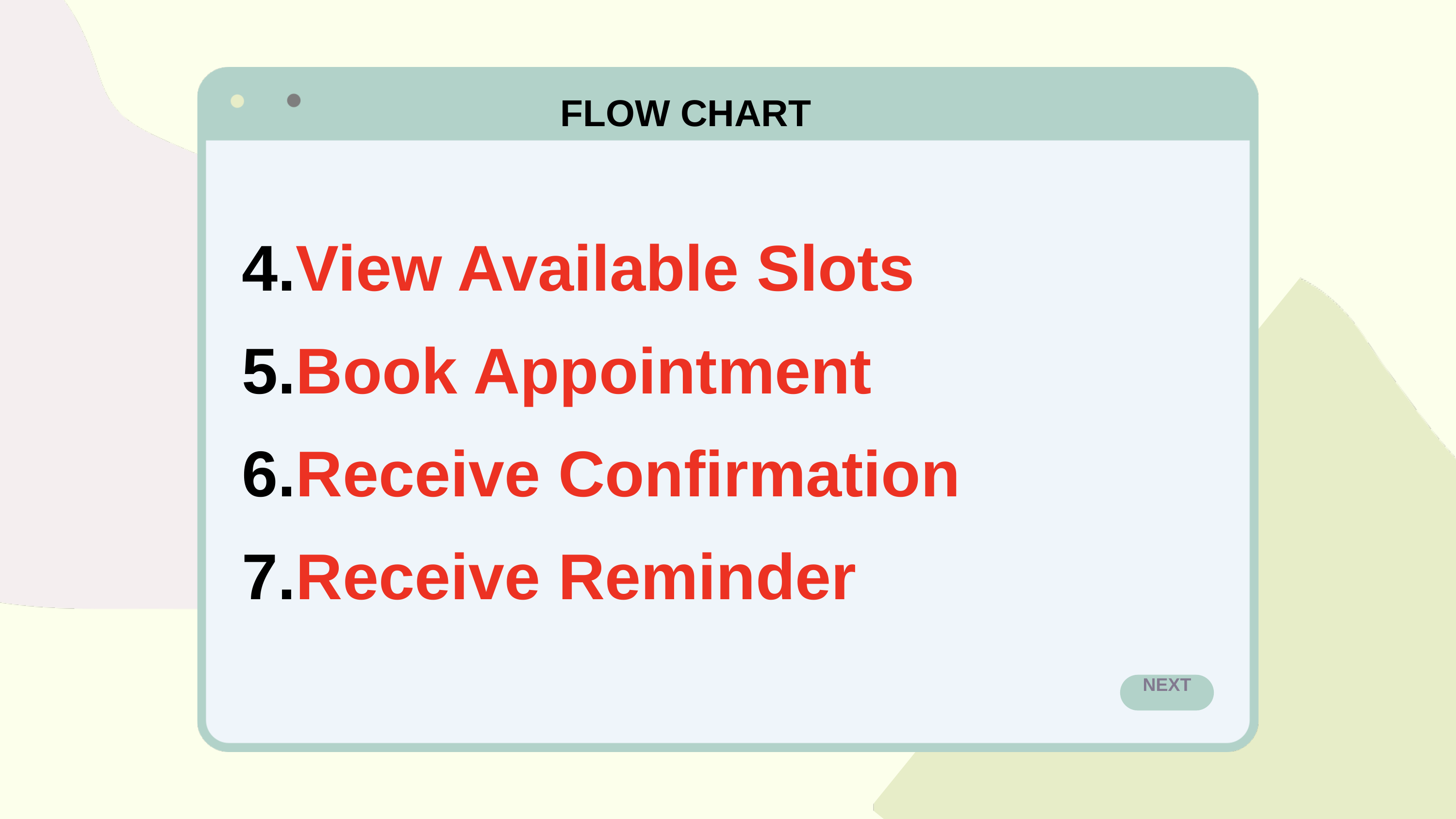

FLOW CHART
4.View Available Slots
5.Book Appointment
6.Receive Confirmation
7.Receive Reminder

NEXT